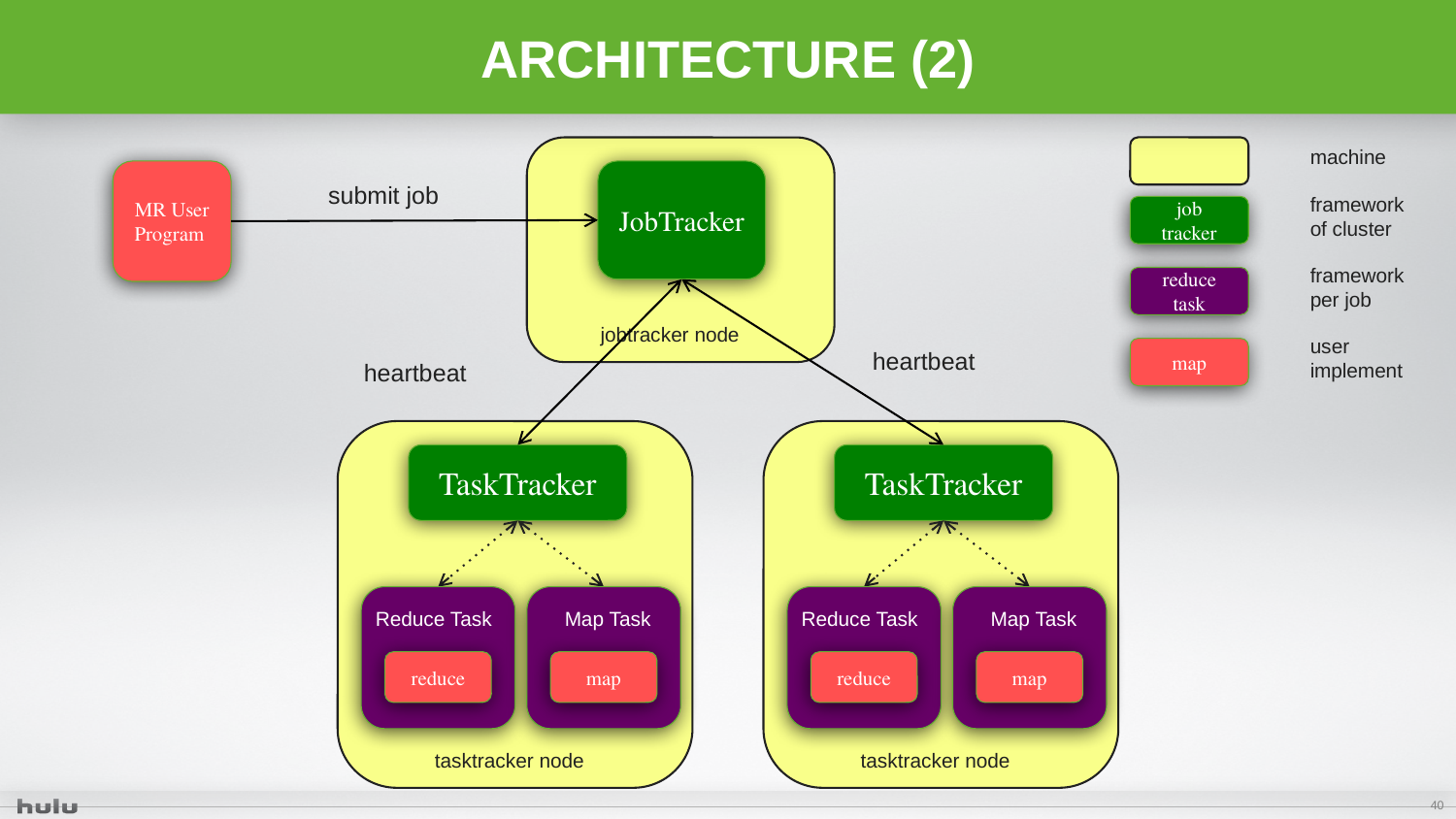

# Architecture (2)

JobTracker

machine
framework
of cluster
job tracker
framework
per job
reduce task
user implement
map
MR User
Program
submit job
jobtracker node
heartbeat
heartbeat

TaskTracker

Reduce Task
reduce

Map Task
map
tasktracker node

TaskTracker

Reduce Task
reduce

Map Task
map
tasktracker node

40